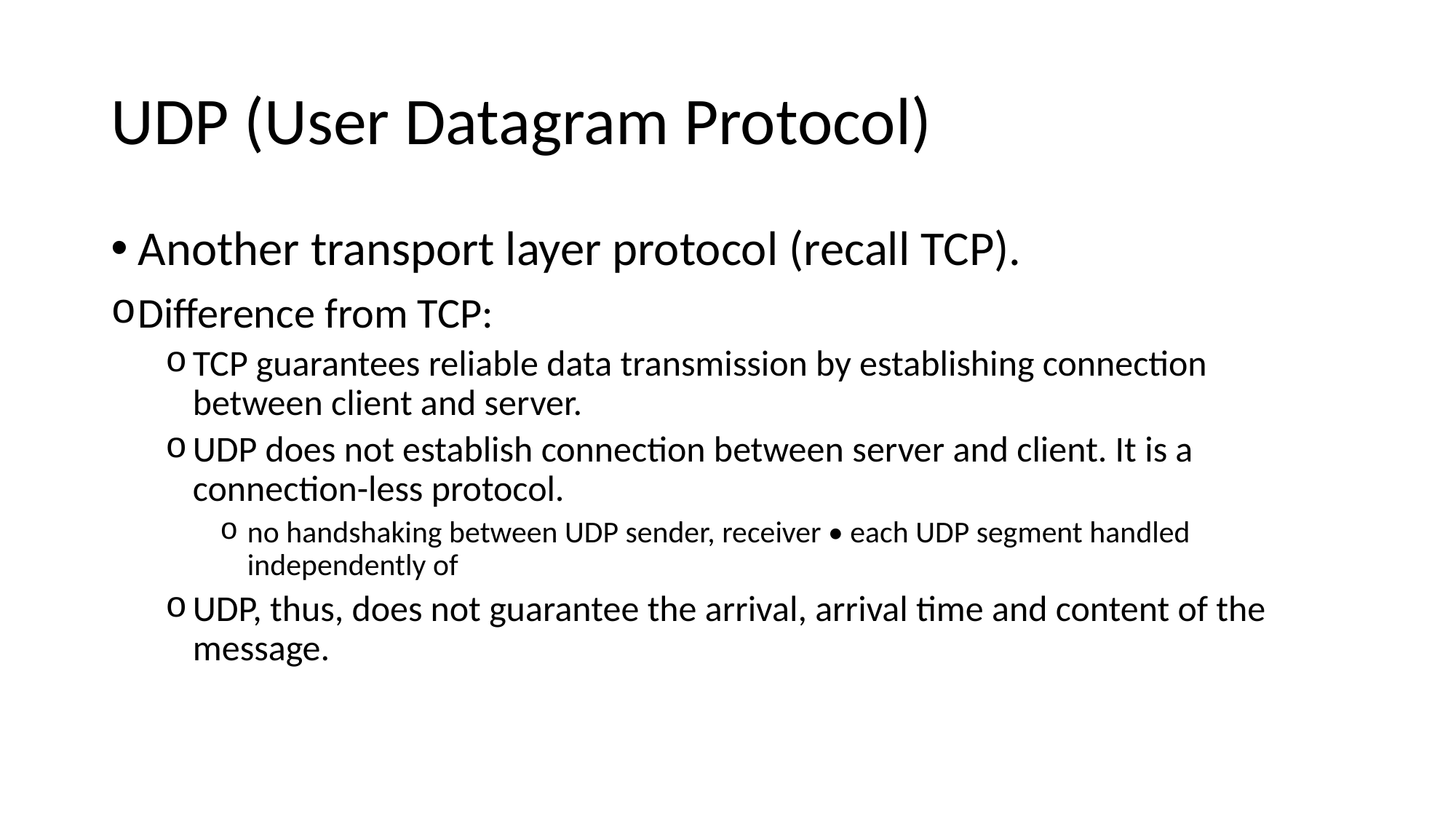

# UDP (User Datagram Protocol)
Another transport layer protocol (recall TCP).
Difference from TCP:
TCP guarantees reliable data transmission by establishing connection between client and server.
UDP does not establish connection between server and client. It is a connection-less protocol.
no handshaking between UDP sender, receiver • each UDP segment handled independently of
UDP, thus, does not guarantee the arrival, arrival time and content of the message.